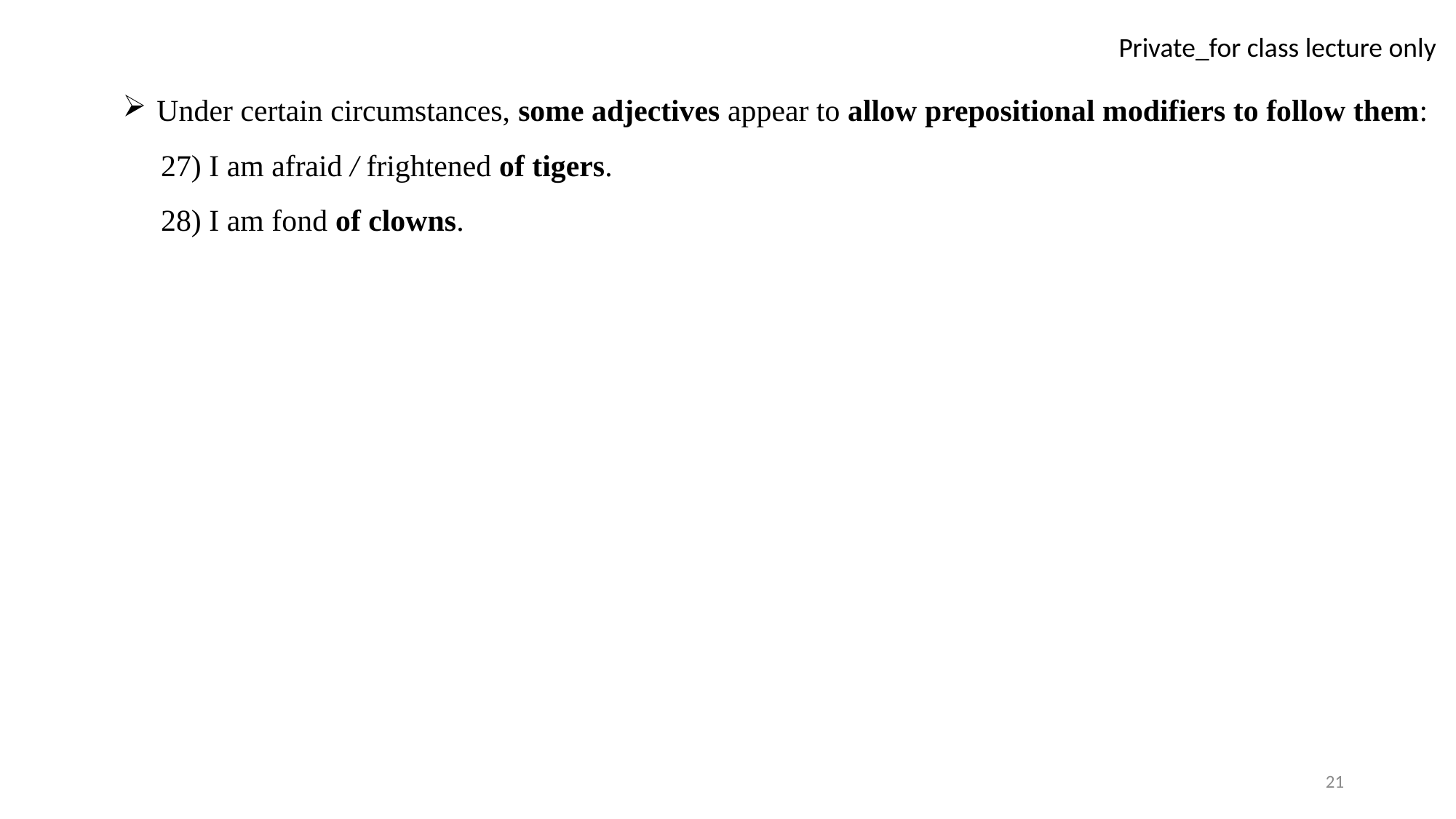

Under certain circumstances, some adjectives appear to allow prepositional modifiers to follow them:
     27) I am afraid / frightened of tigers.
     28) I am fond of clowns.

21